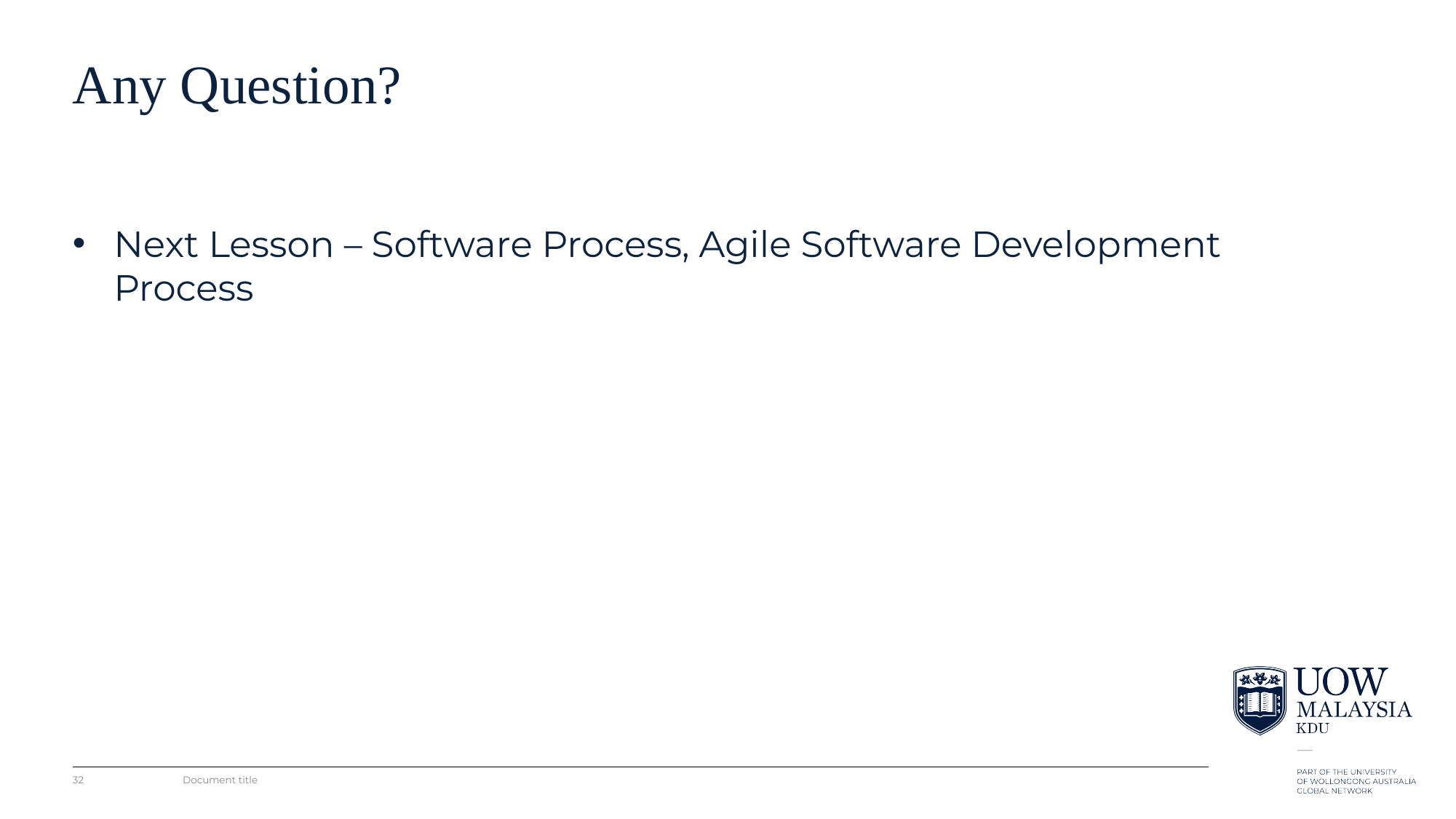

# Any Question?
Next Lesson – Software Process, Agile Software Development Process
32
Document title